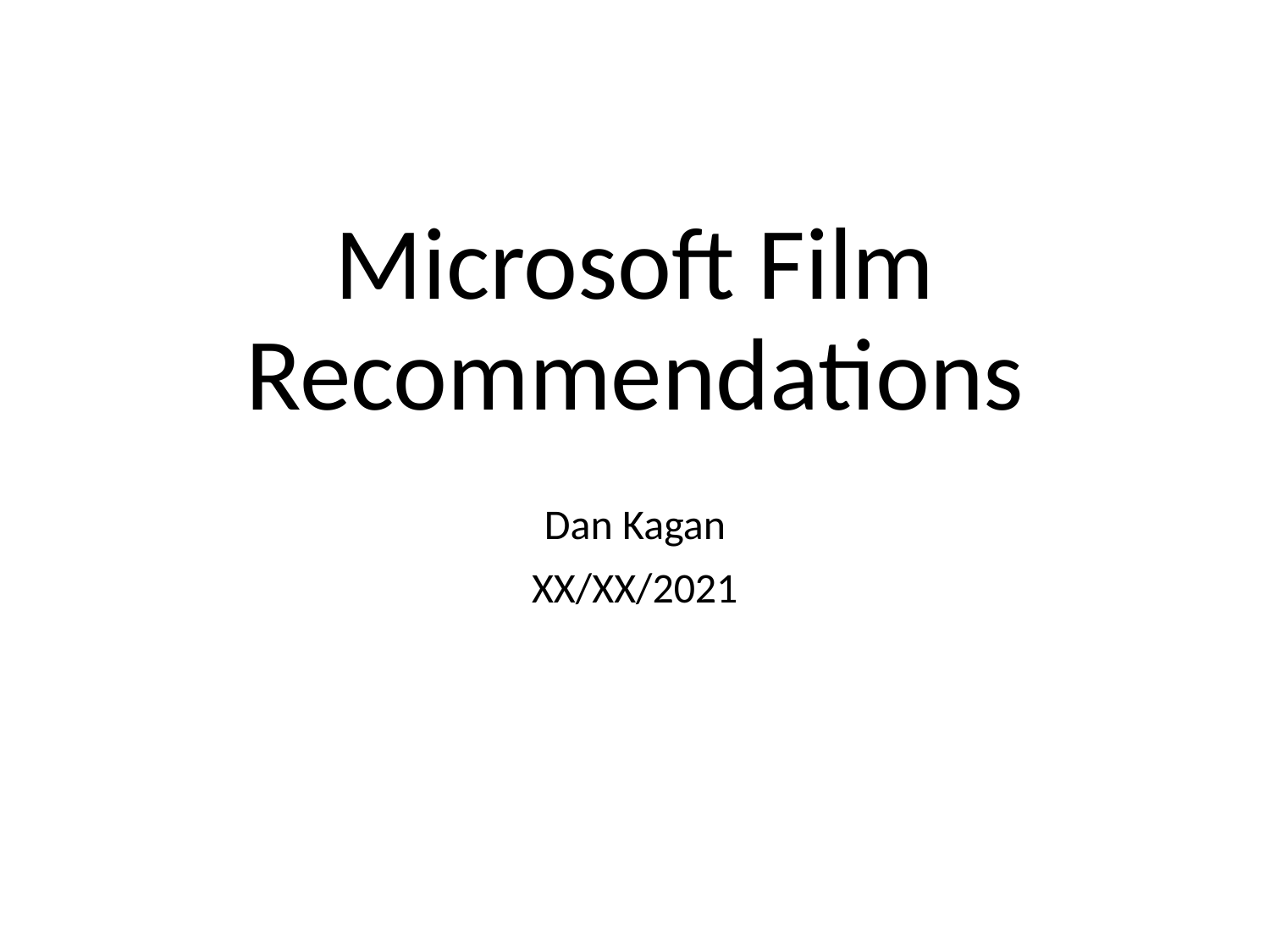

# Microsoft Film Recommendations
Dan Kagan
XX/XX/2021